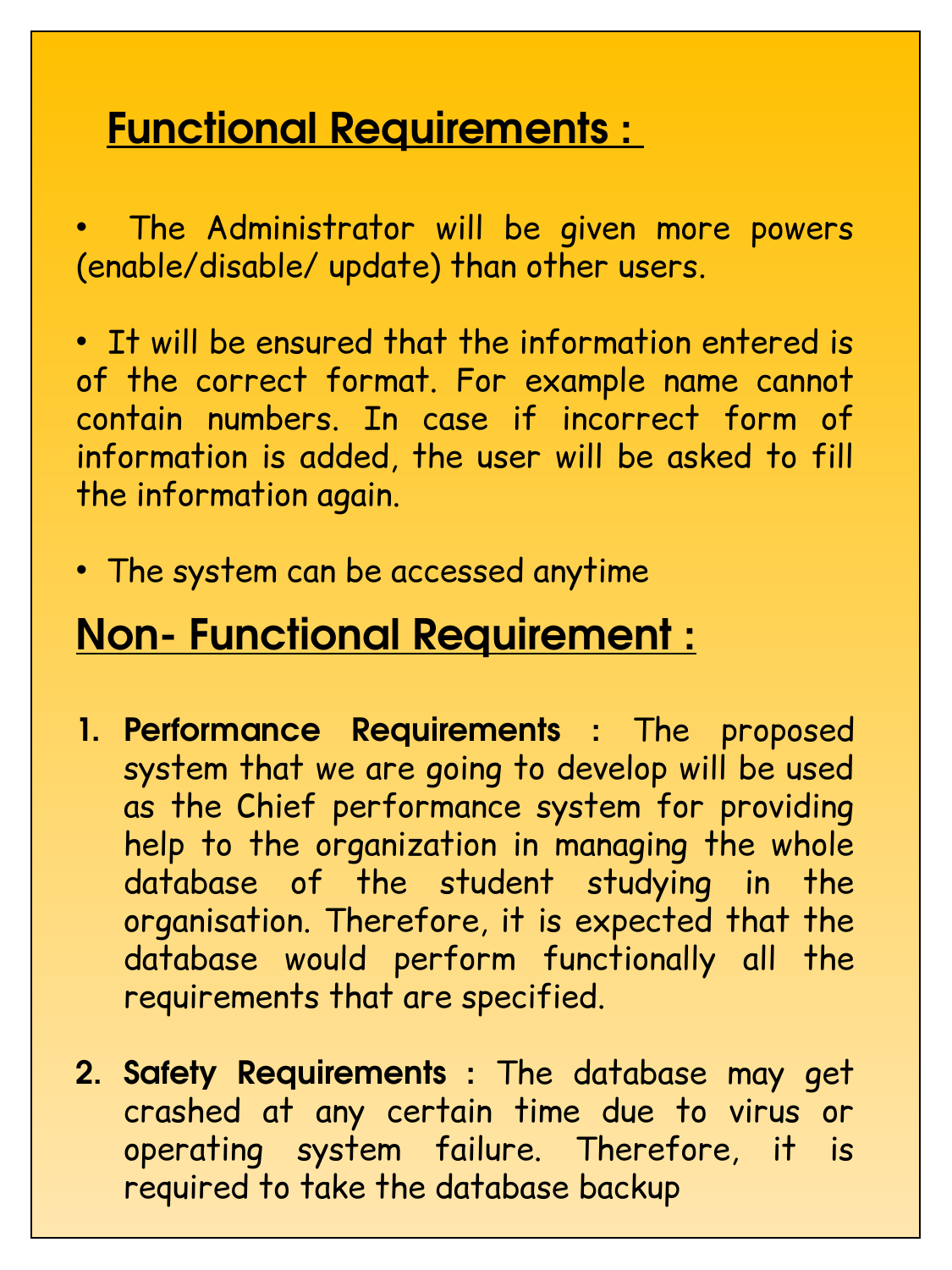

Functional Requirements :
  The Administrator will be given more powers (enable/disable/ update) than other users.

  It will be ensured that the information entered is of the correct format. For example name cannot contain numbers. In case if incorrect form of information is added, the user will be asked to fill the information again.

  The system can be accessed anytime
Non- Functional Requirement :

Performance Requirements : The proposed system that we are going to develop will be used as the Chief performance system for providing help to the organization in managing the whole database of the student studying in the organisation. Therefore, it is expected that the database would perform functionally all the requirements that are specified.

Safety Requirements : The database may get crashed at any certain time due to virus or operating system failure. Therefore, it is required to take the database backup
..
22